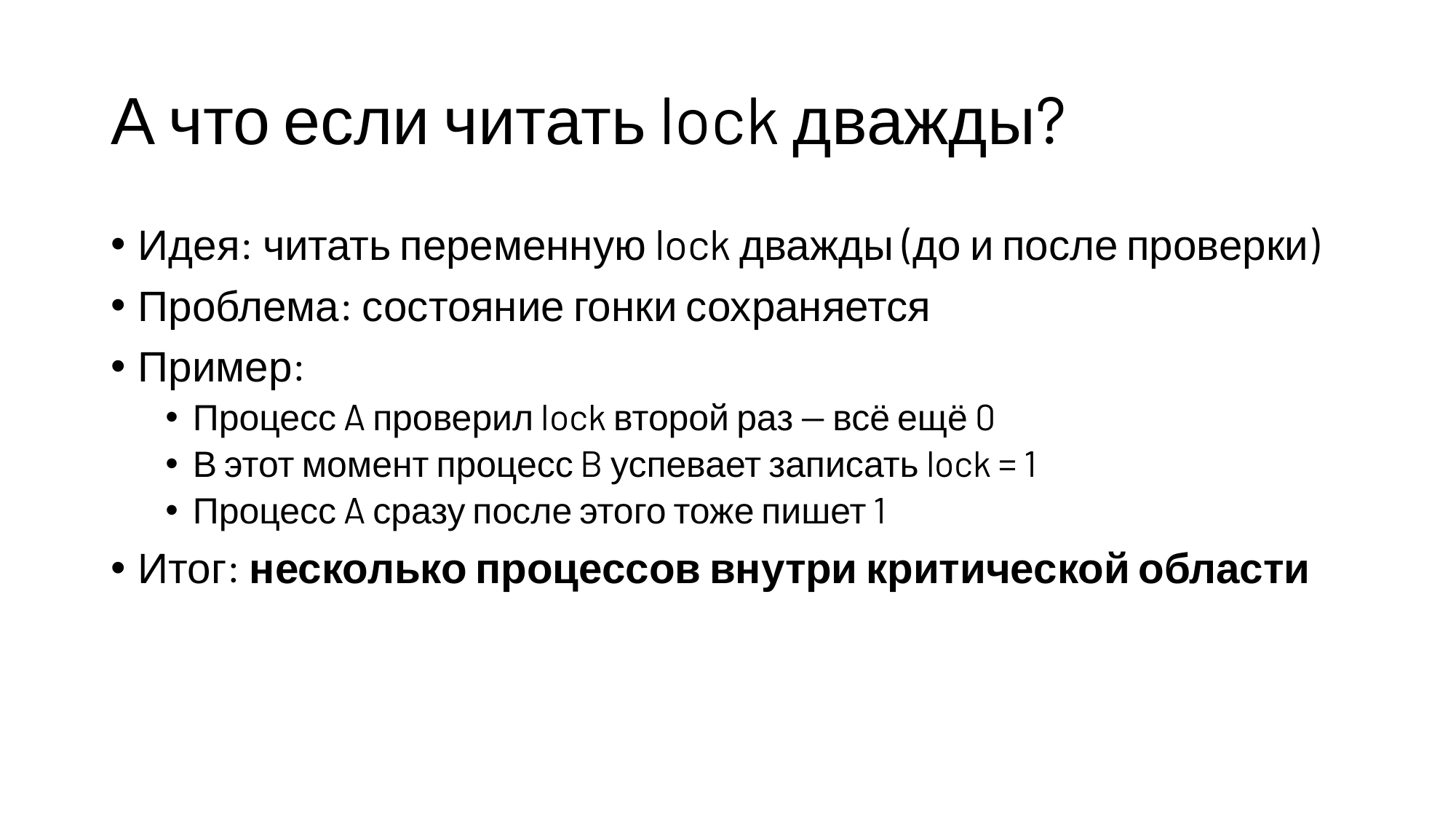

# А что если читать lock дважды?
Идея: читать переменную lock дважды (до и после проверки)
Проблема: состояние гонки сохраняется
Пример:
Процесс A проверил lock второй раз — всё ещё 0
В этот момент процесс B успевает записать lock = 1
Процесс A сразу после этого тоже пишет 1
Итог: несколько процессов внутри критической области